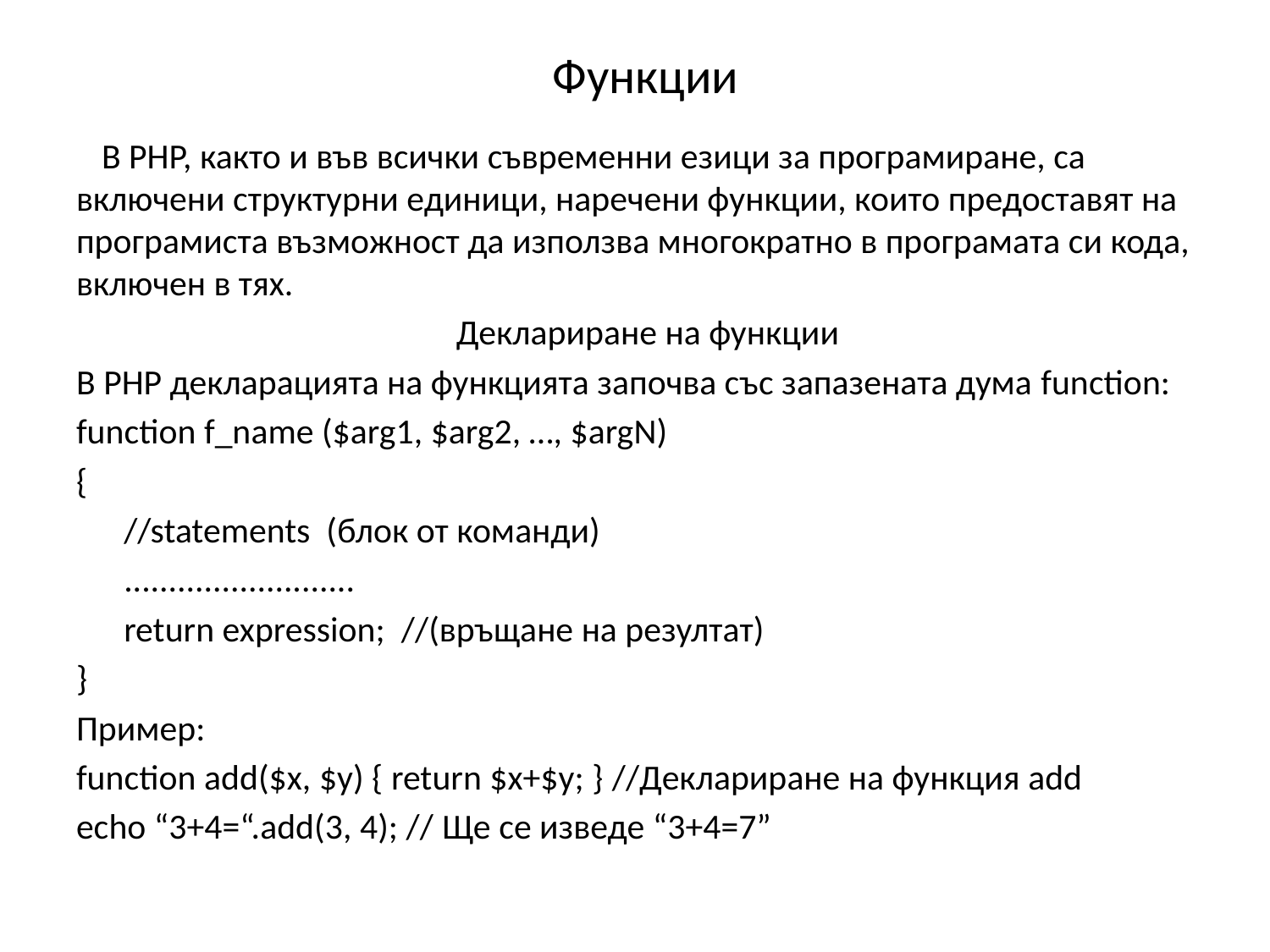

# Функции
В PHP, както и във всички съвременни езици за програмиране, са включени структурни единици, наречени функции, които предоставят на програмиста възможност да използва многократно в програмата си кода, включен в тях.
Деклариране на функции
В PHP декларацията на функцията започва със запазената дума function:
function f_name ($arg1, $arg2, …, $argN)
{
	//statements  (блок от команди)
	..........................
	return expression;  //(връщане на резултат)
}
Пример:
function add($x, $y) { return $x+$y; } //Деклариране на функция add
echo “3+4=“.add(3, 4); // Ще се изведе “3+4=7”